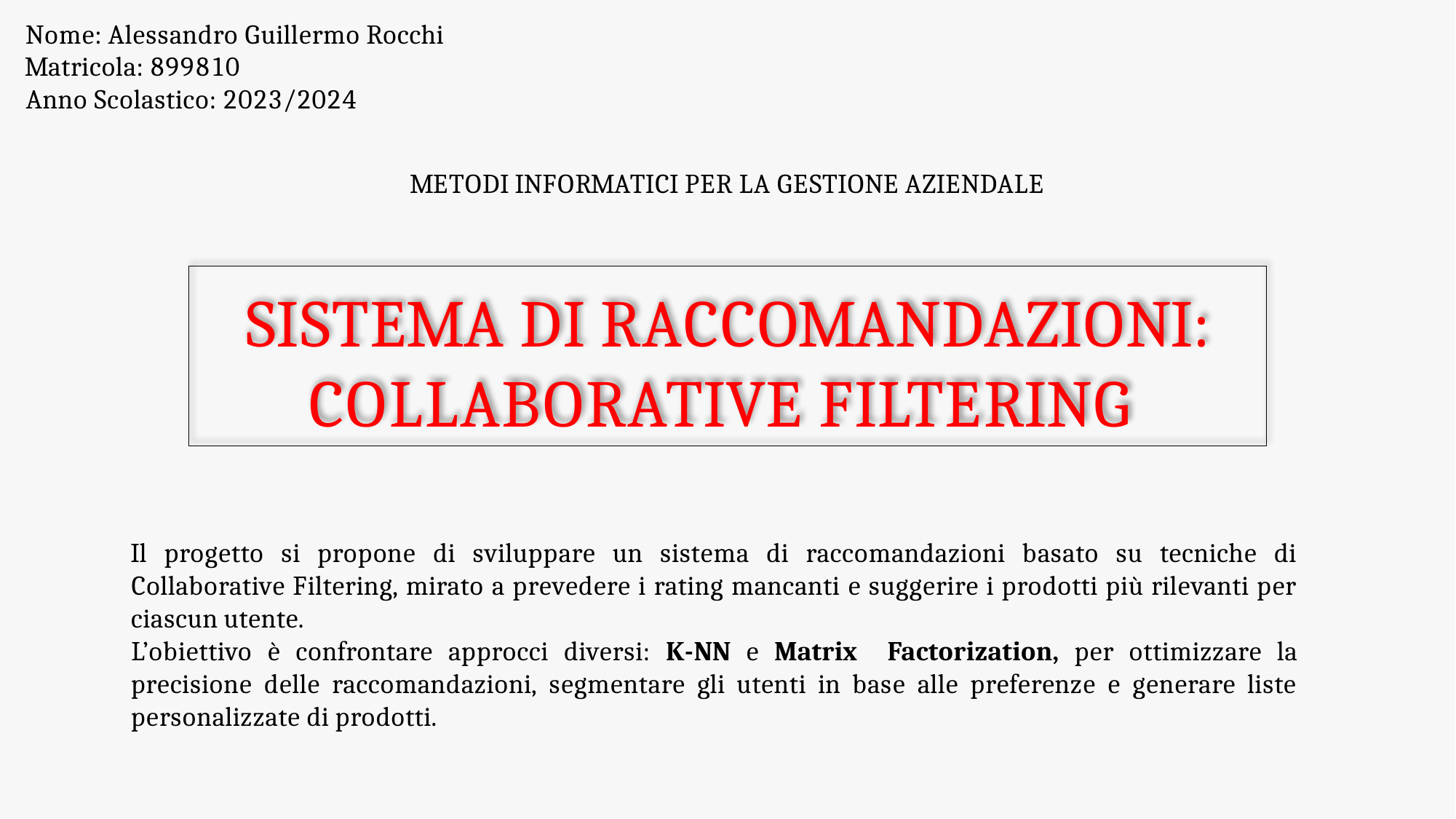

Nome: Alessandro Guillermo Rocchi
Matricola: 899810
Anno Scolastico: 2023/2024
METODI INFORMATICI PER LA GESTIONE AZIENDALE
# SISTEMA DI RACCOMANDAZIONI: COLLABORATIVE FILTERING
Il progetto si propone di sviluppare un sistema di raccomandazioni basato su tecniche di Collaborative Filtering, mirato a prevedere i rating mancanti e suggerire i prodotti più rilevanti per ciascun utente.
L’obiettivo è confrontare approcci diversi: K-NN e Matrix  Factorization, per ottimizzare la precisione delle raccomandazioni, segmentare gli utenti in base alle preferenze e generare liste personalizzate di prodotti.